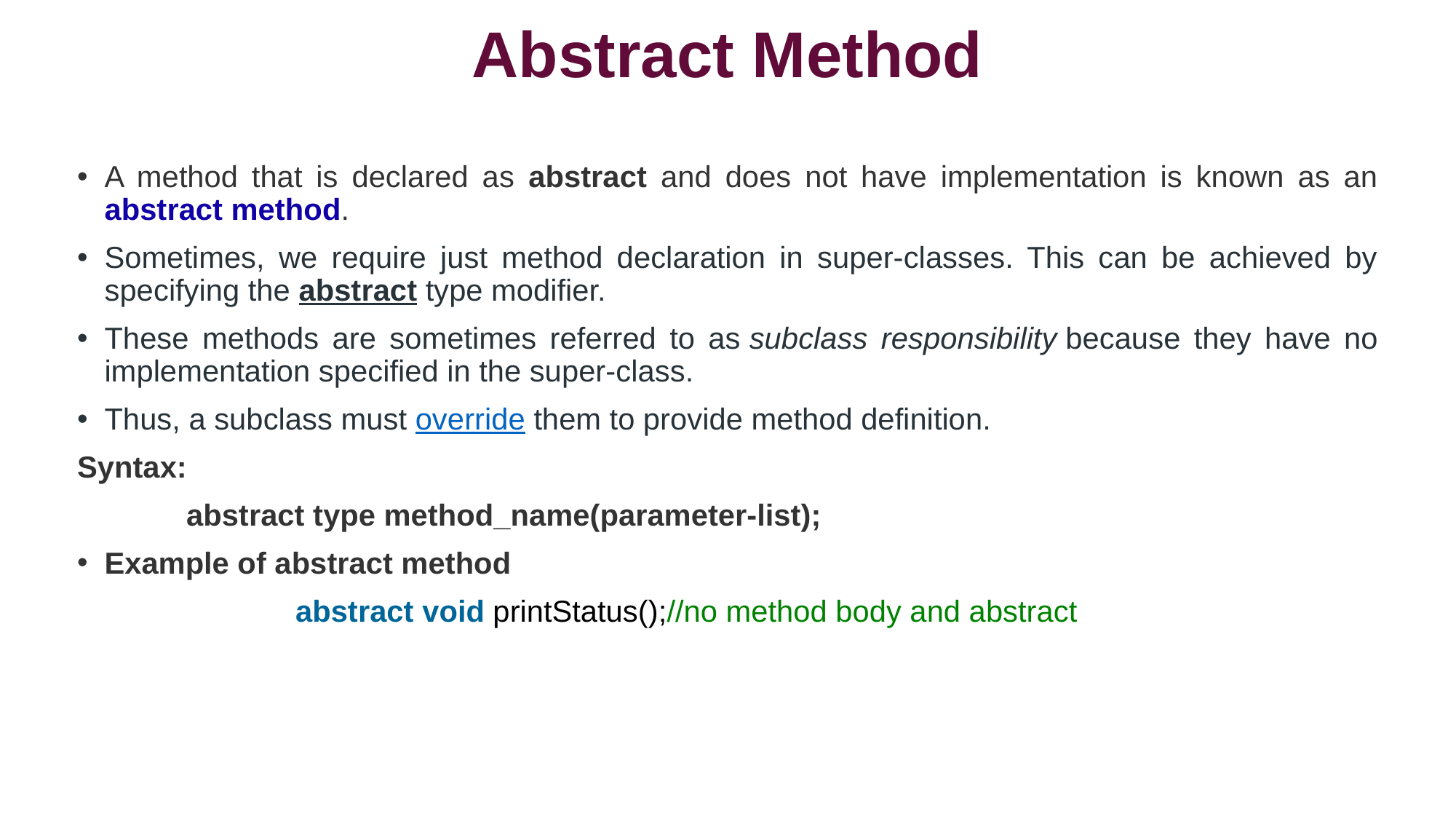

# Abstract Method
A method that is declared as abstract and does not have implementation is known as an abstract method.
Sometimes, we require just method declaration in super-classes. This can be achieved by specifying the abstract type modifier.
These methods are sometimes referred to as subclass responsibility because they have no implementation specified in the super-class.
Thus, a subclass must override them to provide method definition.
Syntax:
	abstract type method_name(parameter-list);
Example of abstract method
		abstract void printStatus();//no method body and abstract